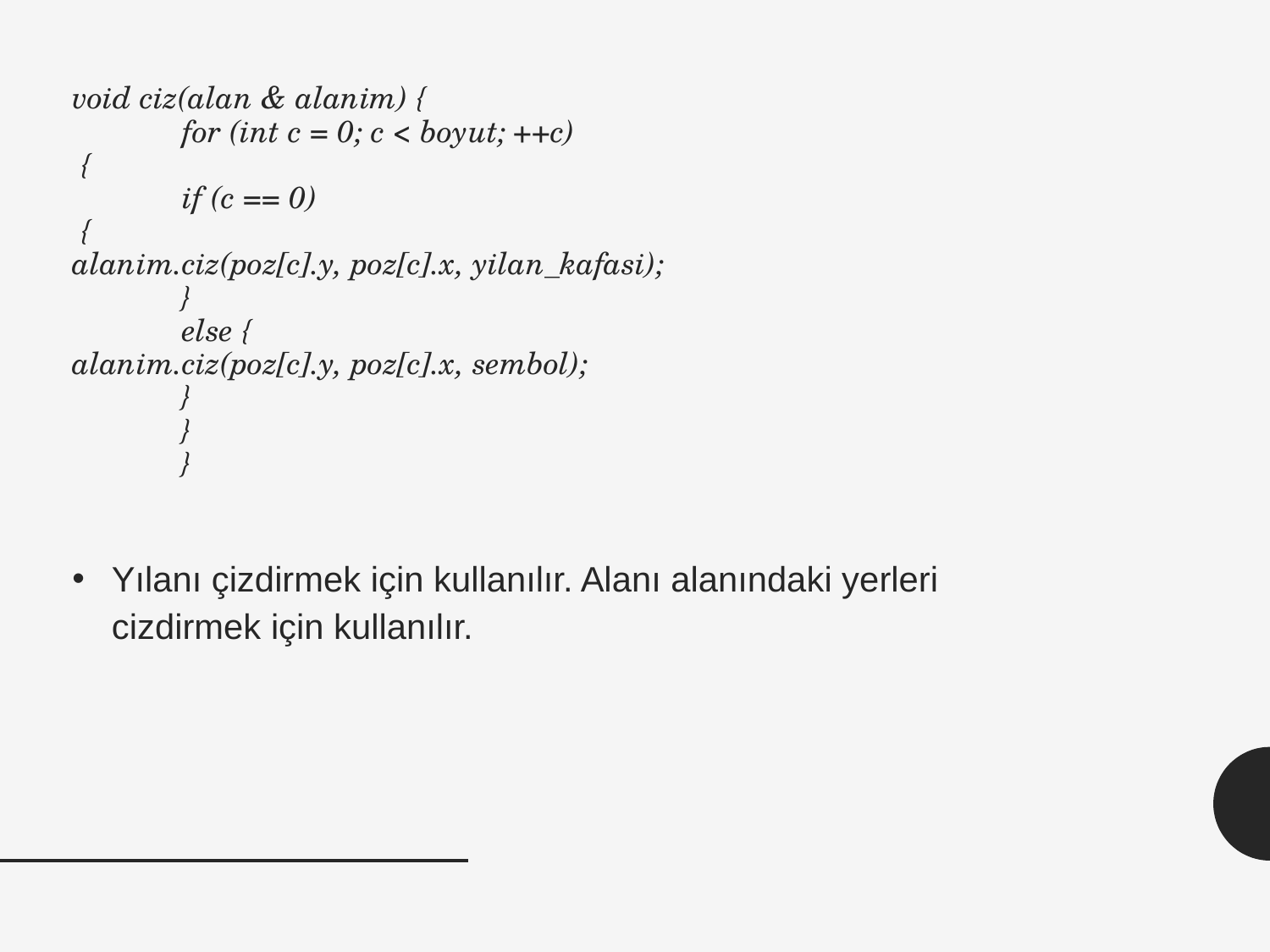

# void ciz(alan & alanim) { for (int c = 0; c < boyut; ++c) { if (c == 0) { alanim.ciz(poz[c].y, poz[c].x, yilan_kafasi); } else { alanim.ciz(poz[c].y, poz[c].x, sembol); } } }
Yılanı çizdirmek için kullanılır. Alanı alanındaki yerleri cizdirmek için kullanılır.